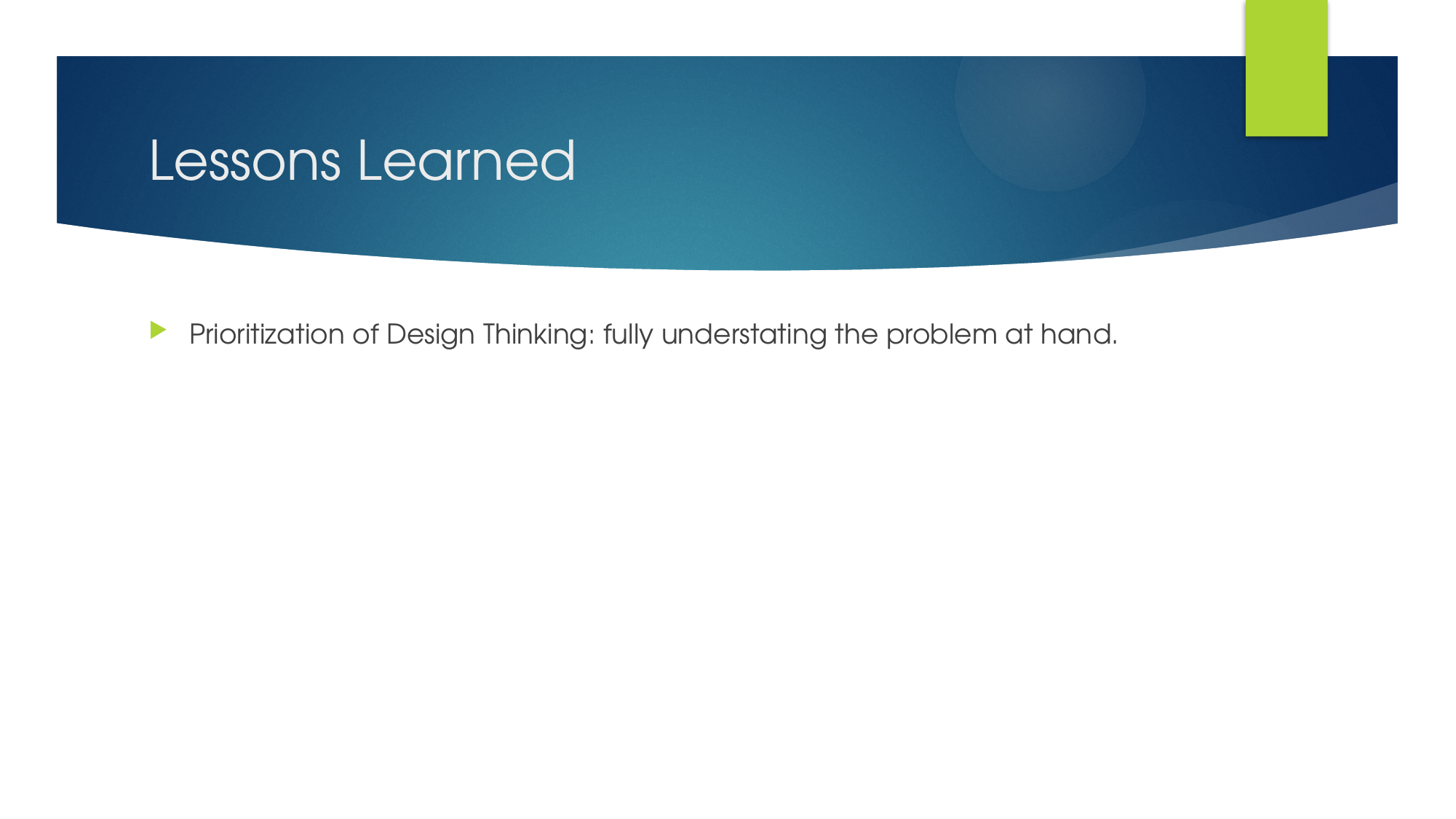

# Lessons Learned
Prioritization of Design Thinking: fully understating the problem at hand.